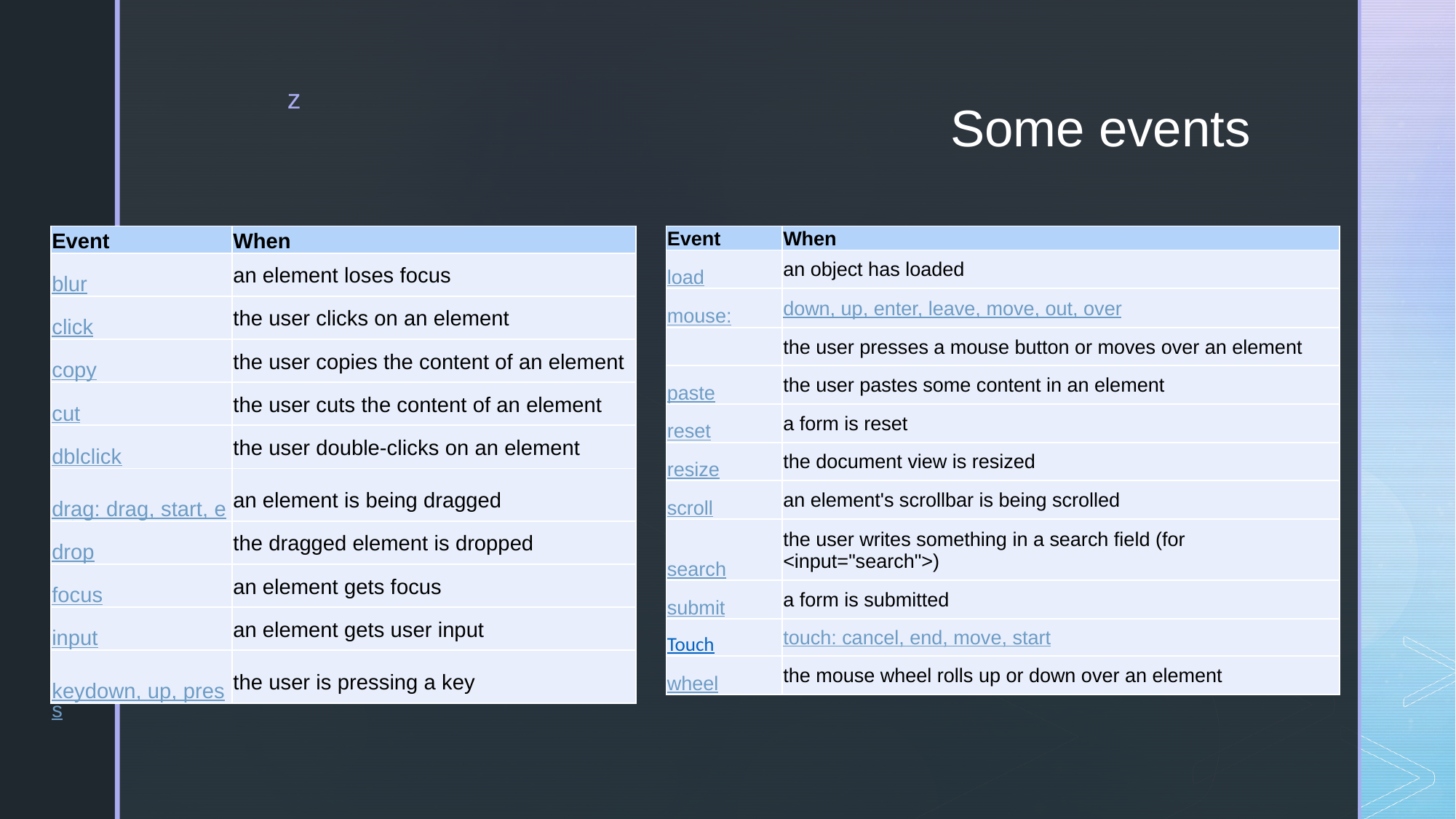

# Some events
| Event | When |
| --- | --- |
| blur | an element loses focus |
| click | the user clicks on an element |
| copy | the user copies the content of an element |
| cut | the user cuts the content of an element |
| dblclick | the user double-clicks on an element |
| drag: drag, start, end,… | an element is being dragged |
| drop | the dragged element is dropped |
| focus | an element gets focus |
| input | an element gets user input |
| keydown, up, press | the user is pressing a key |
| Event | When |
| --- | --- |
| load | an object has loaded |
| mouse: | down, up, enter, leave, move, out, over |
|  | the user presses a mouse button or moves over an element |
| paste | the user pastes some content in an element |
| reset | a form is reset |
| resize | the document view is resized |
| scroll | an element's scrollbar is being scrolled |
| search | the user writes something in a search field (for <input="search">) |
| submit | a form is submitted |
| Touch | touch: cancel, end, move, start |
| wheel | the mouse wheel rolls up or down over an element |